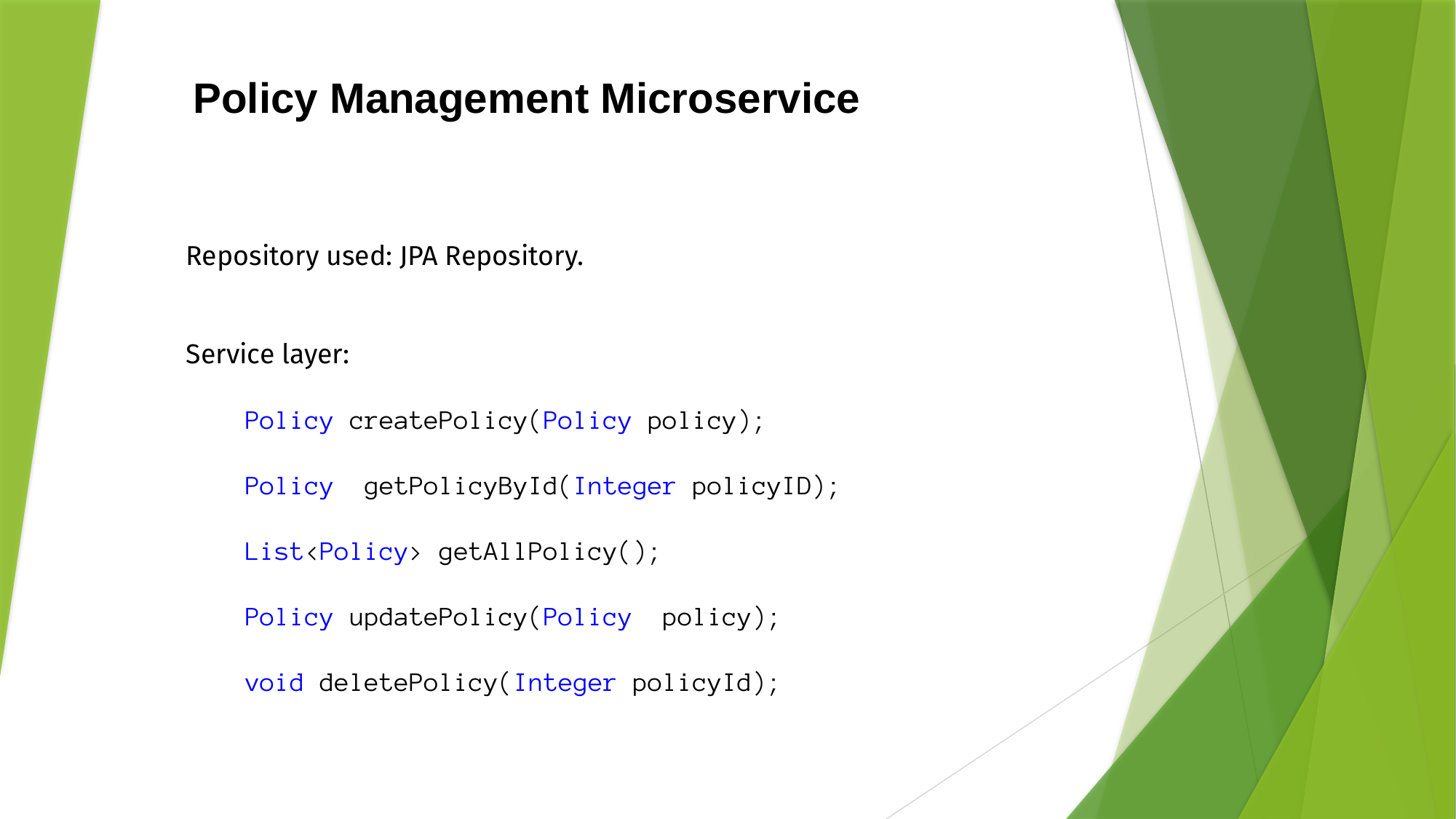

Policy Management Microservice
Repository used: JPA Repository.

Service layer:

    Policy createPolicy(Policy policy);
    Policy  getPolicyById(Integer policyID);
    List<Policy> getAllPolicy();
    Policy updatePolicy(Policy  policy);
    void deletePolicy(Integer policyId);